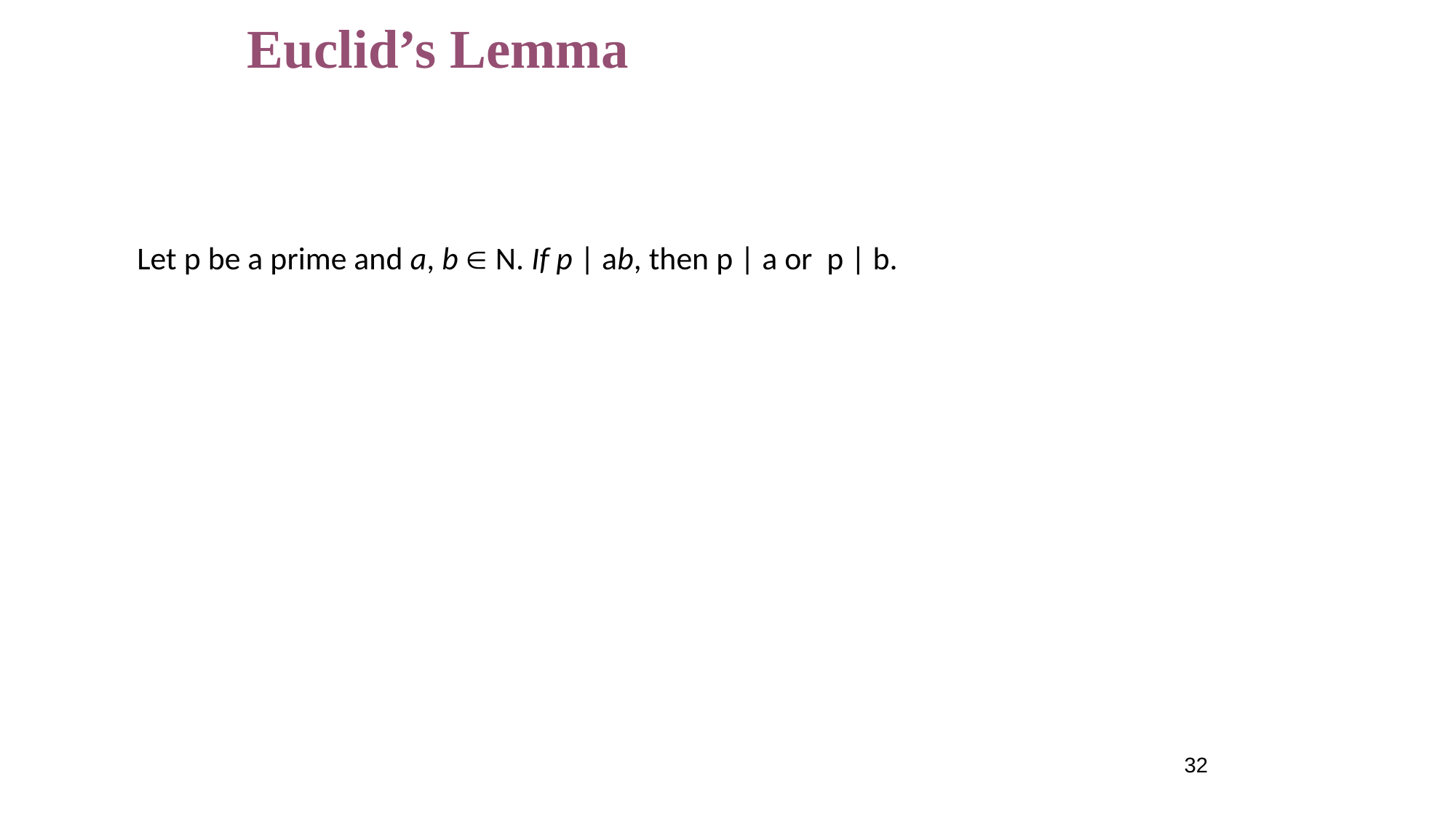

# Euclid’s Lemma
Let p be a prime and a, b ∈ N. If p | ab, then p | a or  p | b.

32